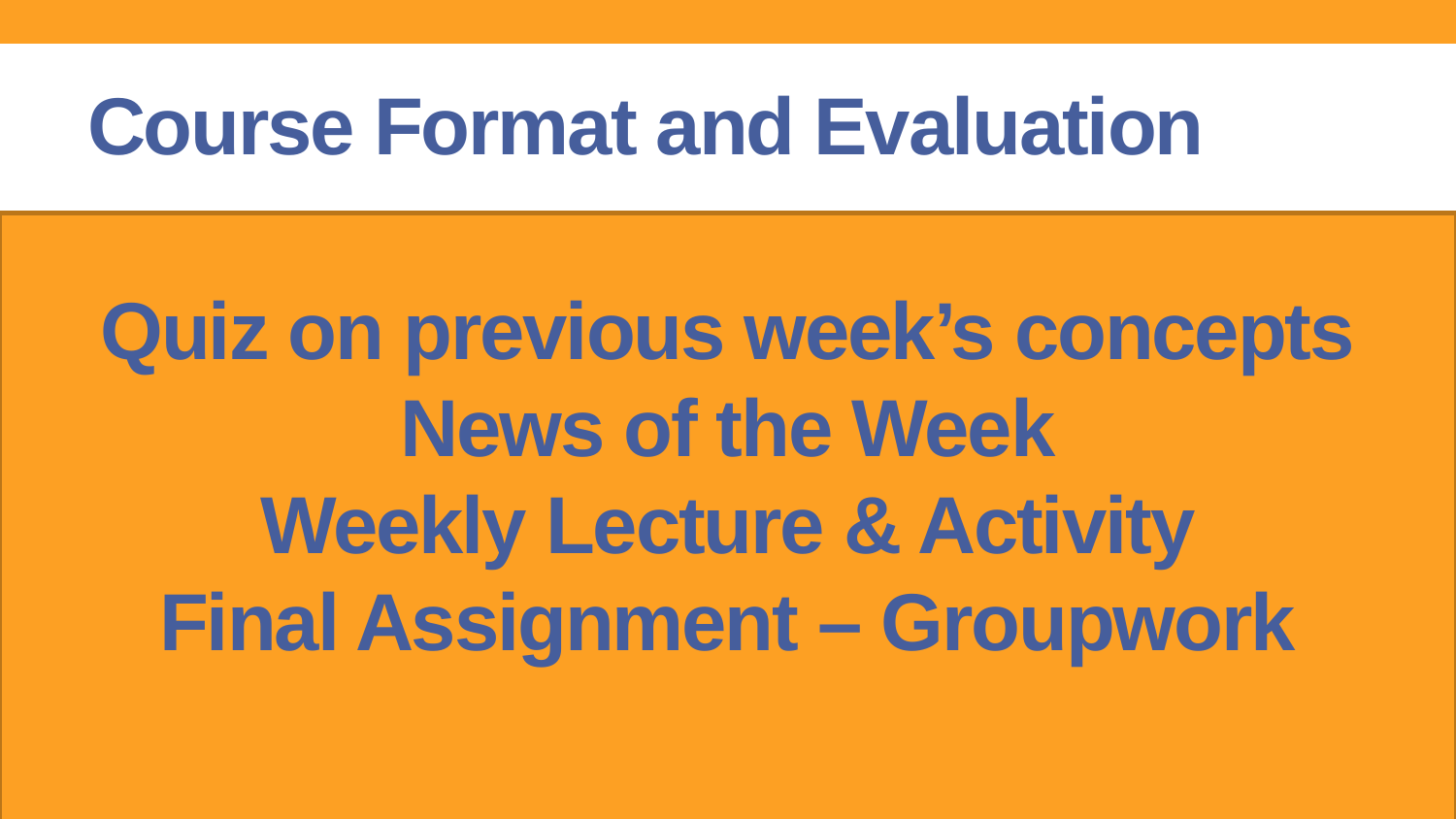

# Course Format and Evaluation
Quiz on previous week’s concepts
News of the Week
Weekly Lecture & Activity
Final Assignment – Groupwork